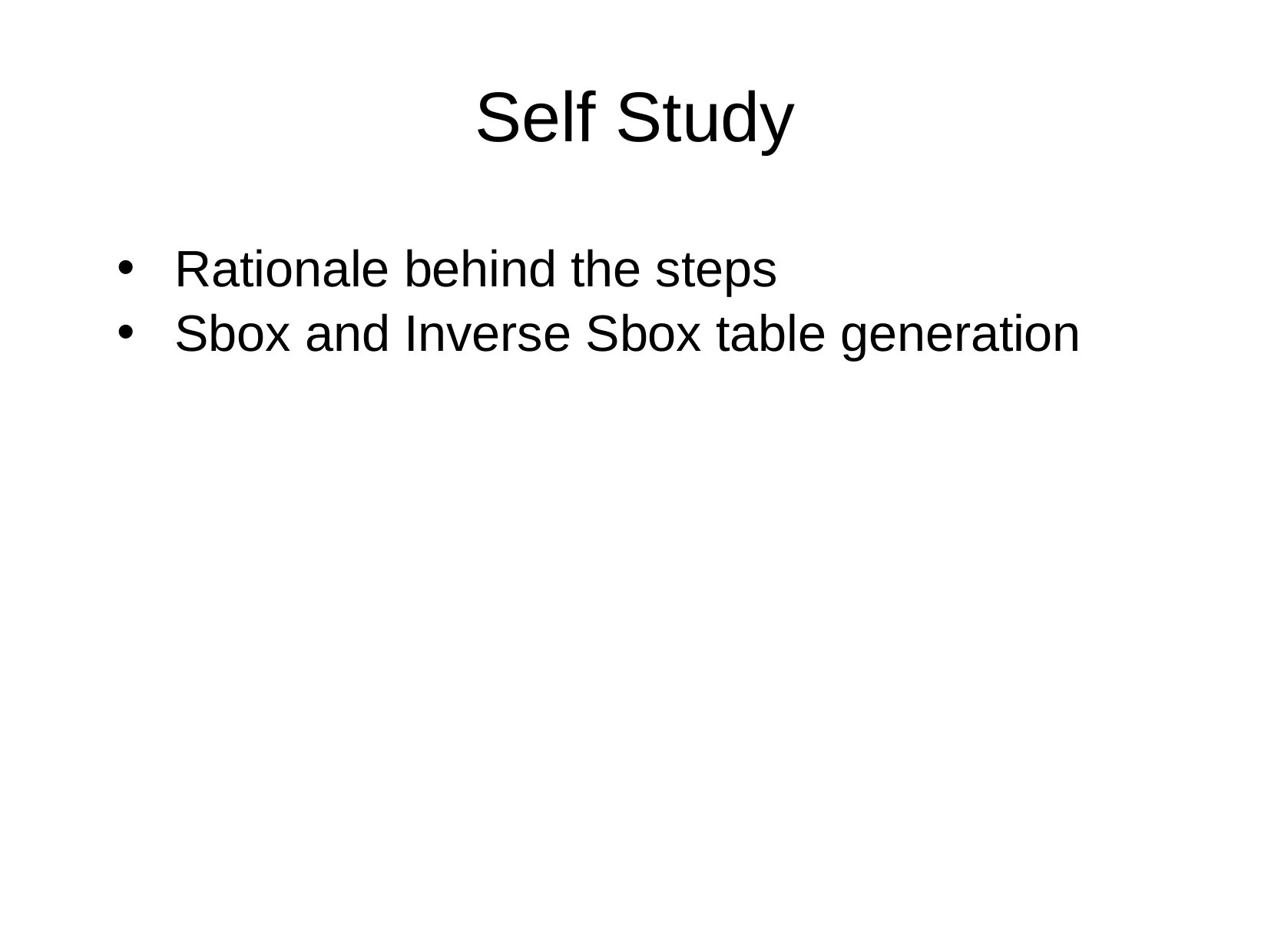

Self Study
Rationale behind the steps
Sbox and Inverse Sbox table generation